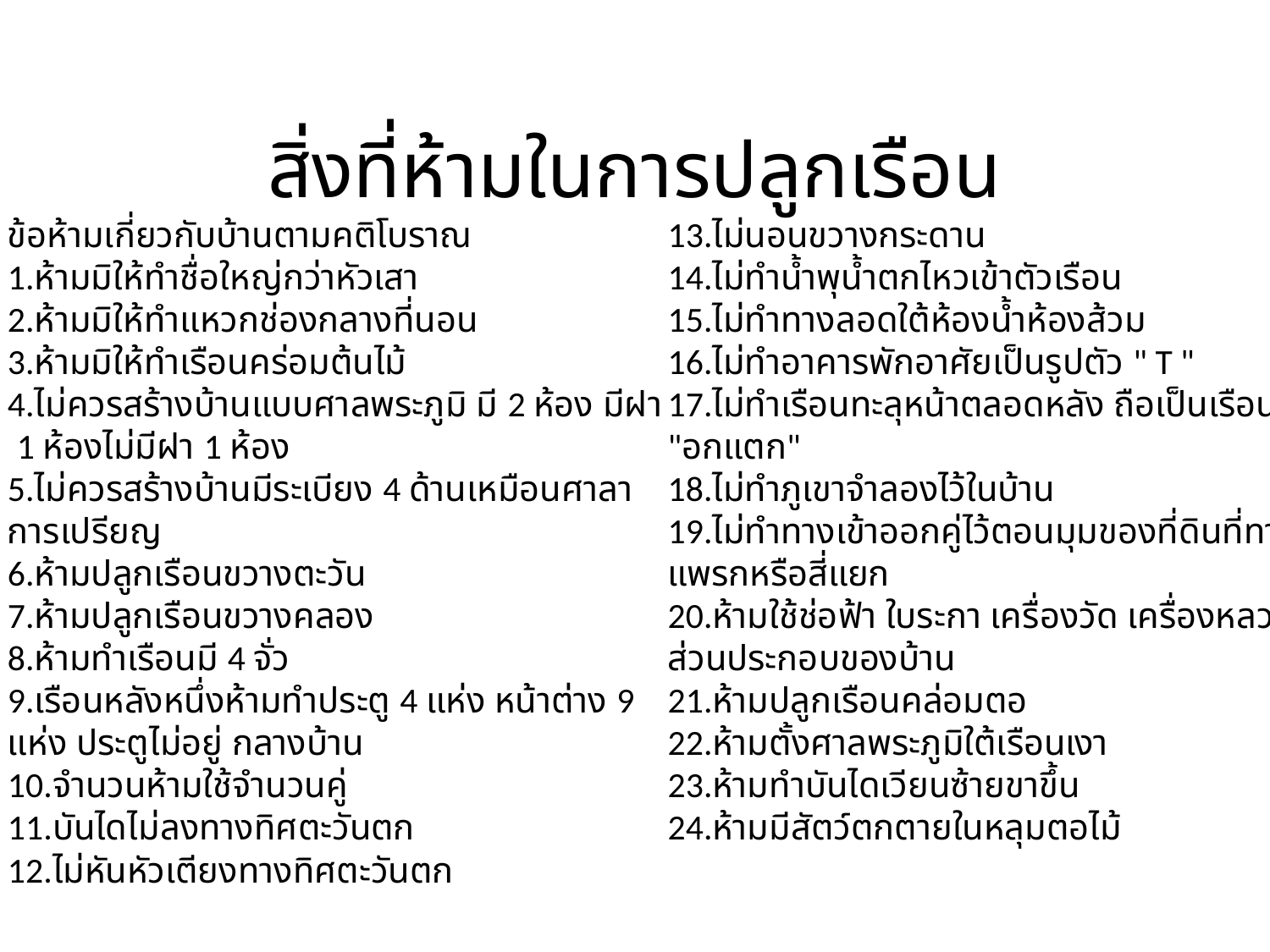

# สิ่งที่ห้ามในการปลูกเรือน
ข้อห้ามเกี่ยวกับบ้านตามคติโบราณ
1.ห้ามมิให้ทำชื่อใหญ่กว่าหัวเสา 
2.ห้ามมิให้ทำแหวกช่องกลางที่นอน 
3.ห้ามมิให้ทำเรือนคร่อมต้นไม้ 
4.ไม่ควรสร้างบ้านแบบศาลพระภูมิ มี 2 ห้อง มีฝา 1 ห้องไม่มีฝา 1 ห้อง 
5.ไม่ควรสร้างบ้านมีระเบียง 4 ด้านเหมือนศาลาการเปรียญ 
6.ห้ามปลูกเรือนขวางตะวัน 
7.ห้ามปลูกเรือนขวางคลอง 
8.ห้ามทำเรือนมี 4 จั่ว 
9.เรือนหลังหนึ่งห้ามทำประตู 4 แห่ง หน้าต่าง 9 แห่ง ประตูไม่อยู่ กลางบ้าน 
10.จำนวนห้ามใช้จำนวนคู่ 
11.บันไดไม่ลงทางทิศตะวันตก 
12.ไม่หันหัวเตียงทางทิศตะวันตก
13.ไม่นอนขวางกระดาน 
14.ไม่ทำน้ำพุน้ำตกไหวเข้าตัวเรือน 
15.ไม่ทำทางลอดใต้ห้องน้ำห้องส้วม 
16.ไม่ทำอาคารพักอาศัยเป็นรูปตัว " T " 
17.ไม่ทำเรือนทะลุหน้าตลอดหลัง ถือเป็นเรือน "อกแตก" 
18.ไม่ทำภูเขาจำลองไว้ในบ้าน 
19.ไม่ทำทางเข้าออกคู่ไว้ตอนมุมของที่ดินที่ทางสามแพรกหรือสี่แยก 
20.ห้ามใช้ช่อฟ้า ใบระกา เครื่องวัด เครื่องหลวง เป็นส่วนประกอบของบ้าน 
21.ห้ามปลูกเรือนคล่อมตอ 
22.ห้ามตั้งศาลพระภูมิใต้เรือนเงา 
23.ห้ามทำบันไดเวียนซ้ายขาขึ้น 
24.ห้ามมีสัตว์ตกตายในหลุมตอไม้